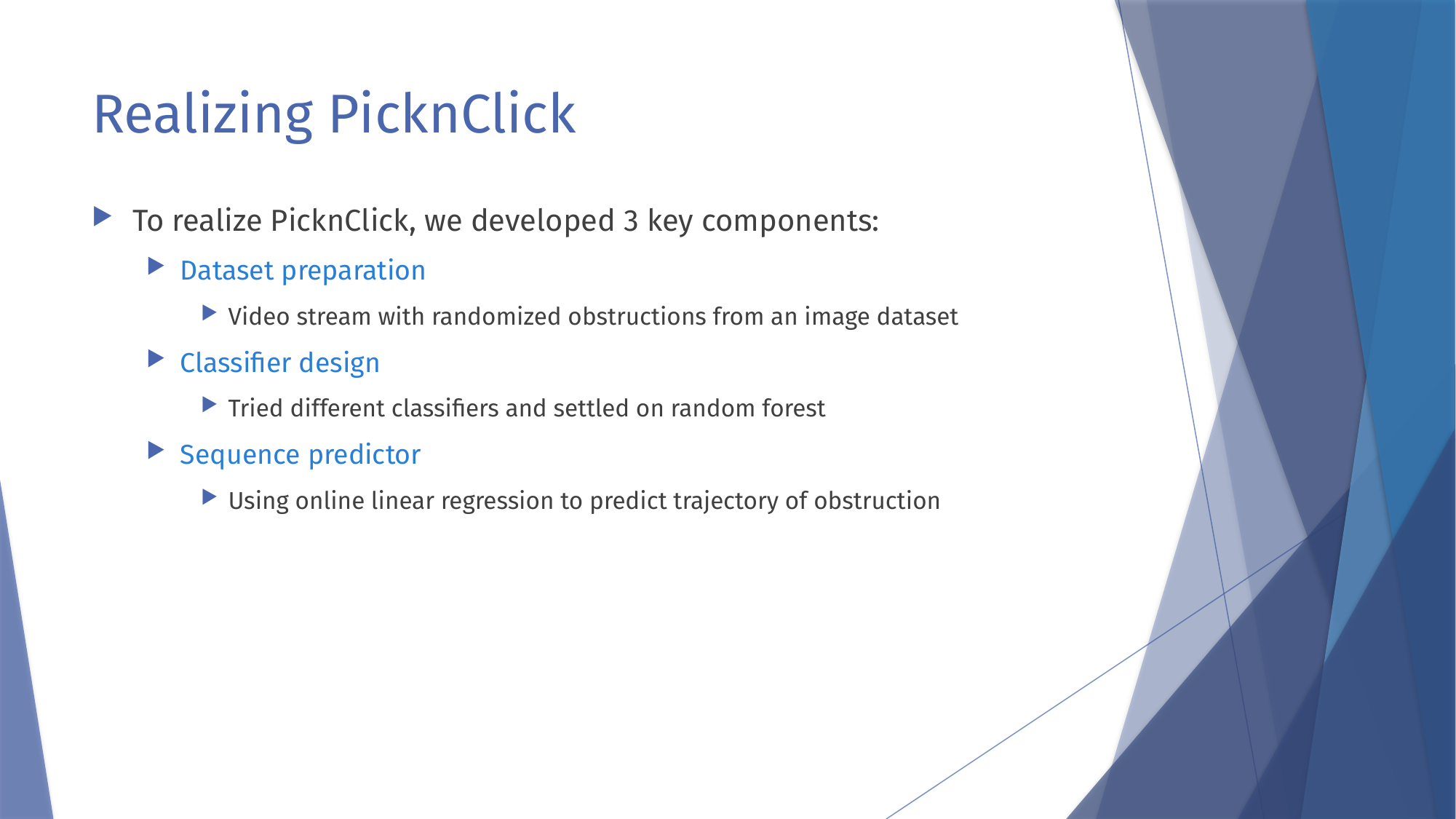

# Realizing PicknClick
To realize PicknClick, we developed 3 key components:
Dataset preparation
Video stream with randomized obstructions from an image dataset
Classifier design
Tried different classifiers and settled on random forest
Sequence predictor
Using online linear regression to predict trajectory of obstruction